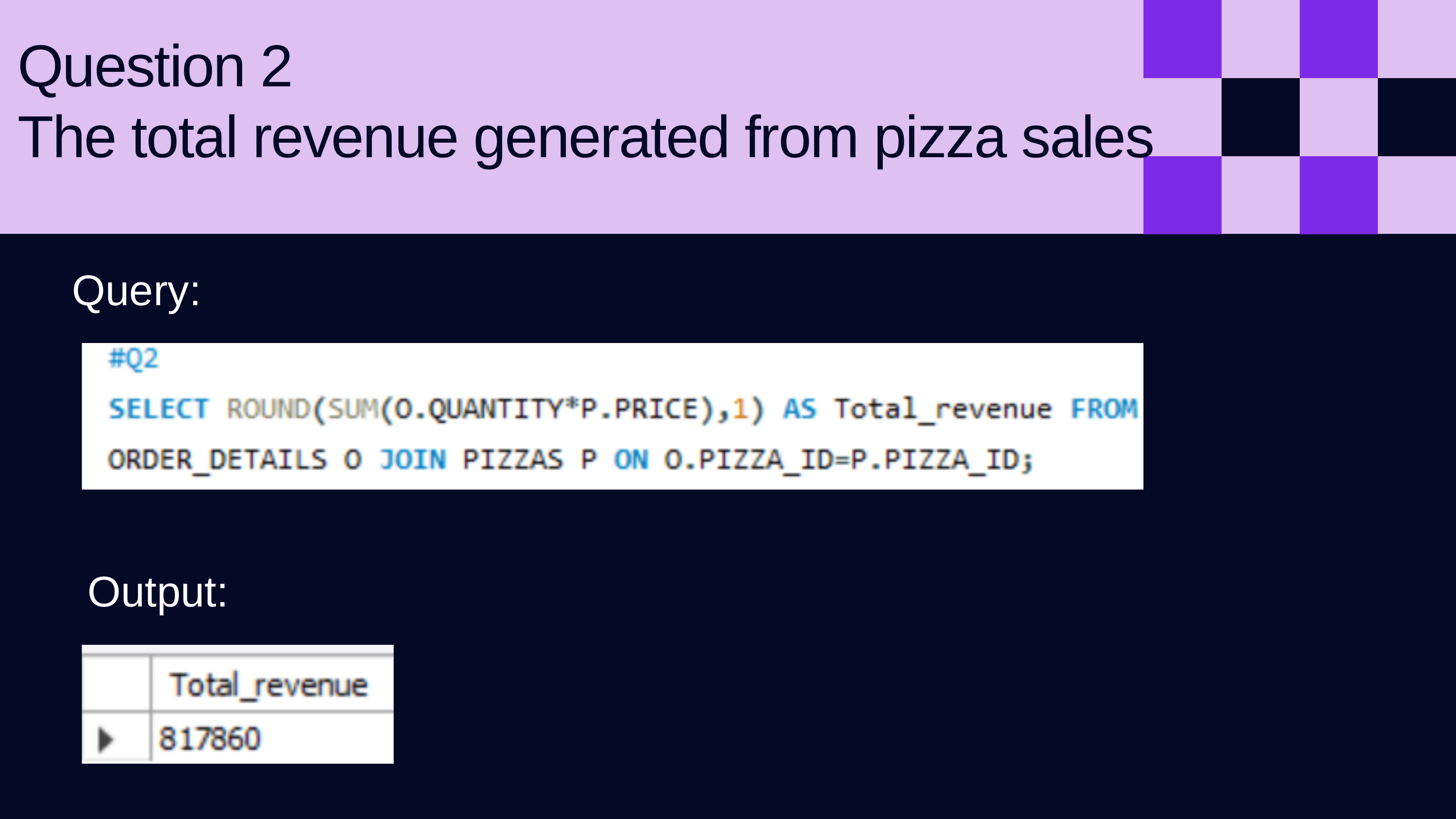

Question 2
The total revenue generated from pizza sales

Query:

Output: